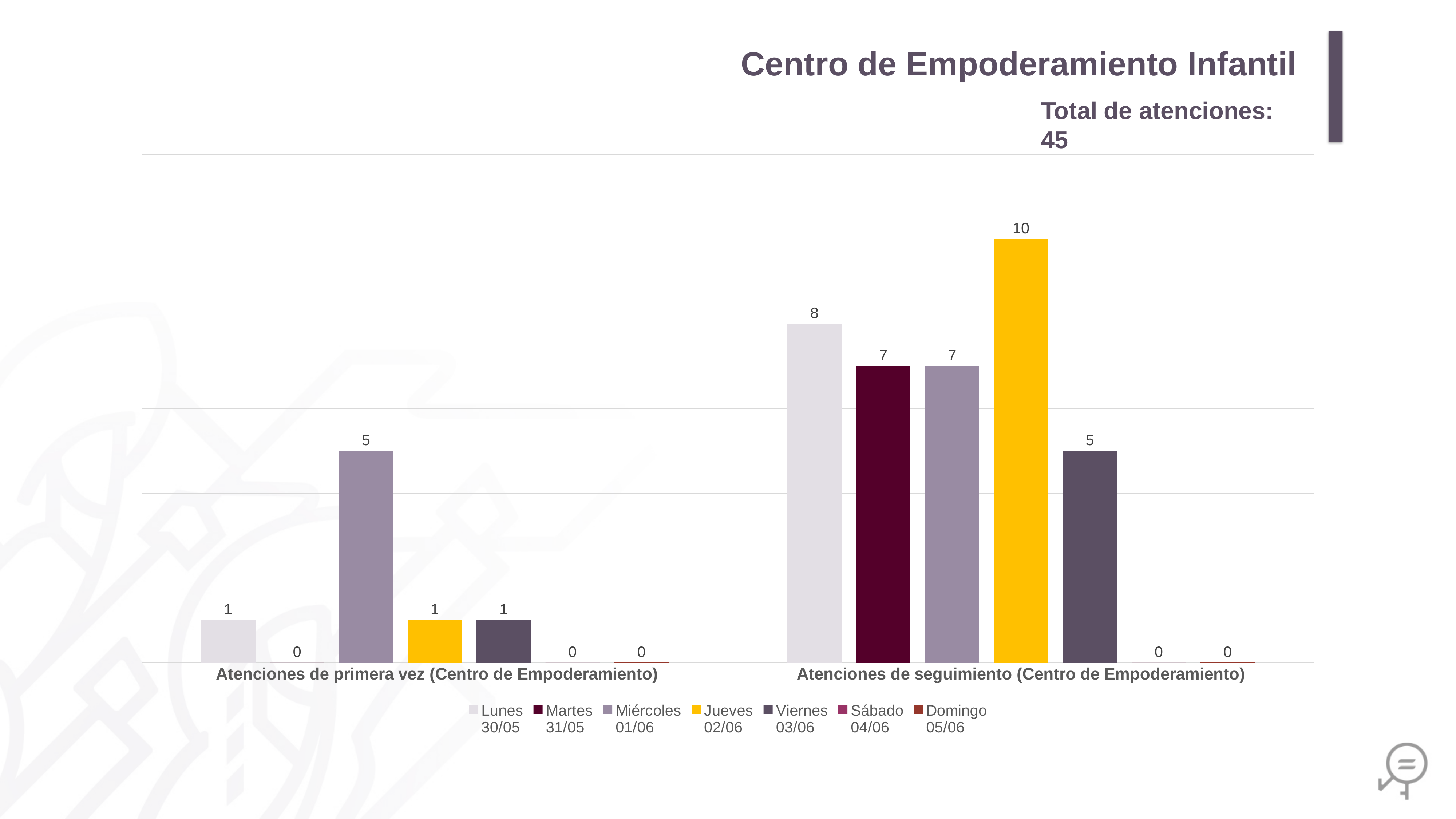

Centro de Empoderamiento Infantil
Total de atenciones: 45

### Chart

| Category | Lunes
30/05 | Martes
31/05 | Miércoles
01/06 | Jueves
02/06 | Viernes
03/06 | Sábado
04/06 | Domingo
05/06 |
|---|---|---|---|---|---|---|---|
|  Atenciones de primera vez (Centro de Empoderamiento) | 1.0 | 0.0 | 5.0 | 1.0 | 1.0 | 0.0 | 0.0 |
| Atenciones de seguimiento (Centro de Empoderamiento) | 8.0 | 7.0 | 7.0 | 10.0 | 5.0 | 0.0 | 0.0 |